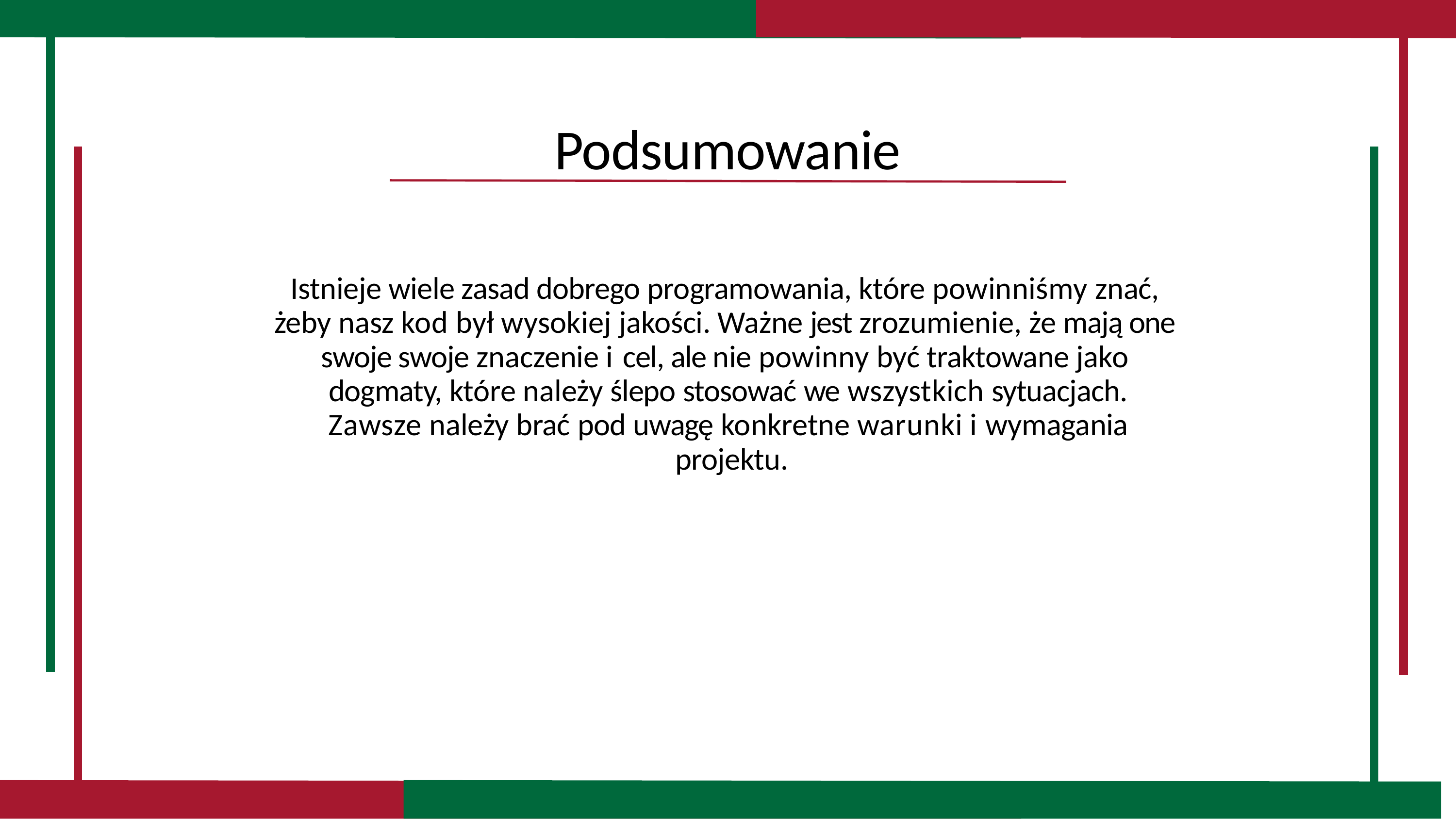

Podsumowanie

Istnieje wiele zasad dobrego programowania, które powinniśmy znać,  żeby nasz kod był wysokiej jakości. Ważne jest zrozumienie, że mają one  swoje swoje znaczenie i cel, ale nie powinny być traktowane jako  dogmaty, które należy ślepo stosować we wszystkich sytuacjach.
Zawsze należy brać pod uwagę konkretne warunki i wymagania  projektu.